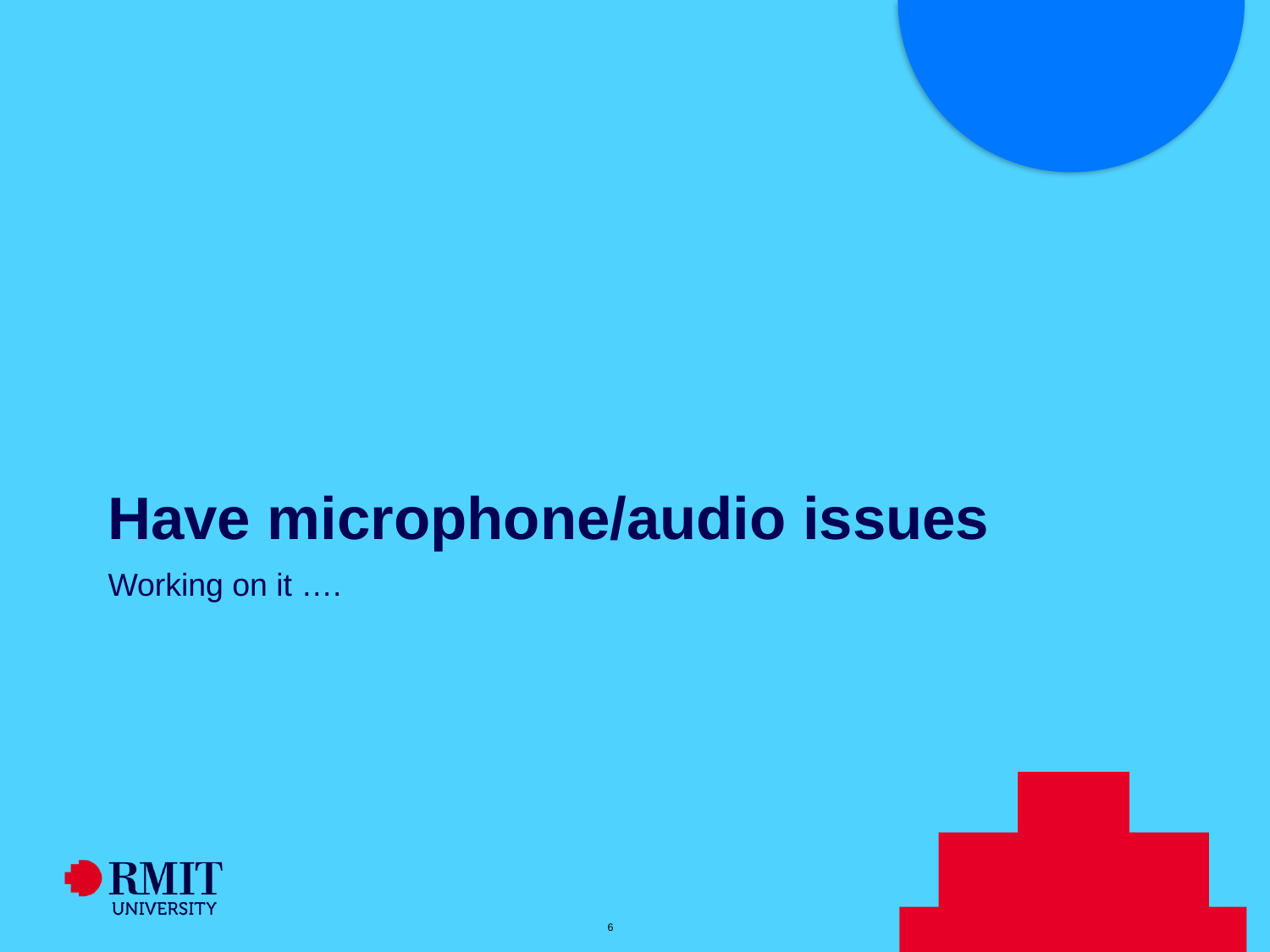

# Have microphone/audio issues
Working on it ….